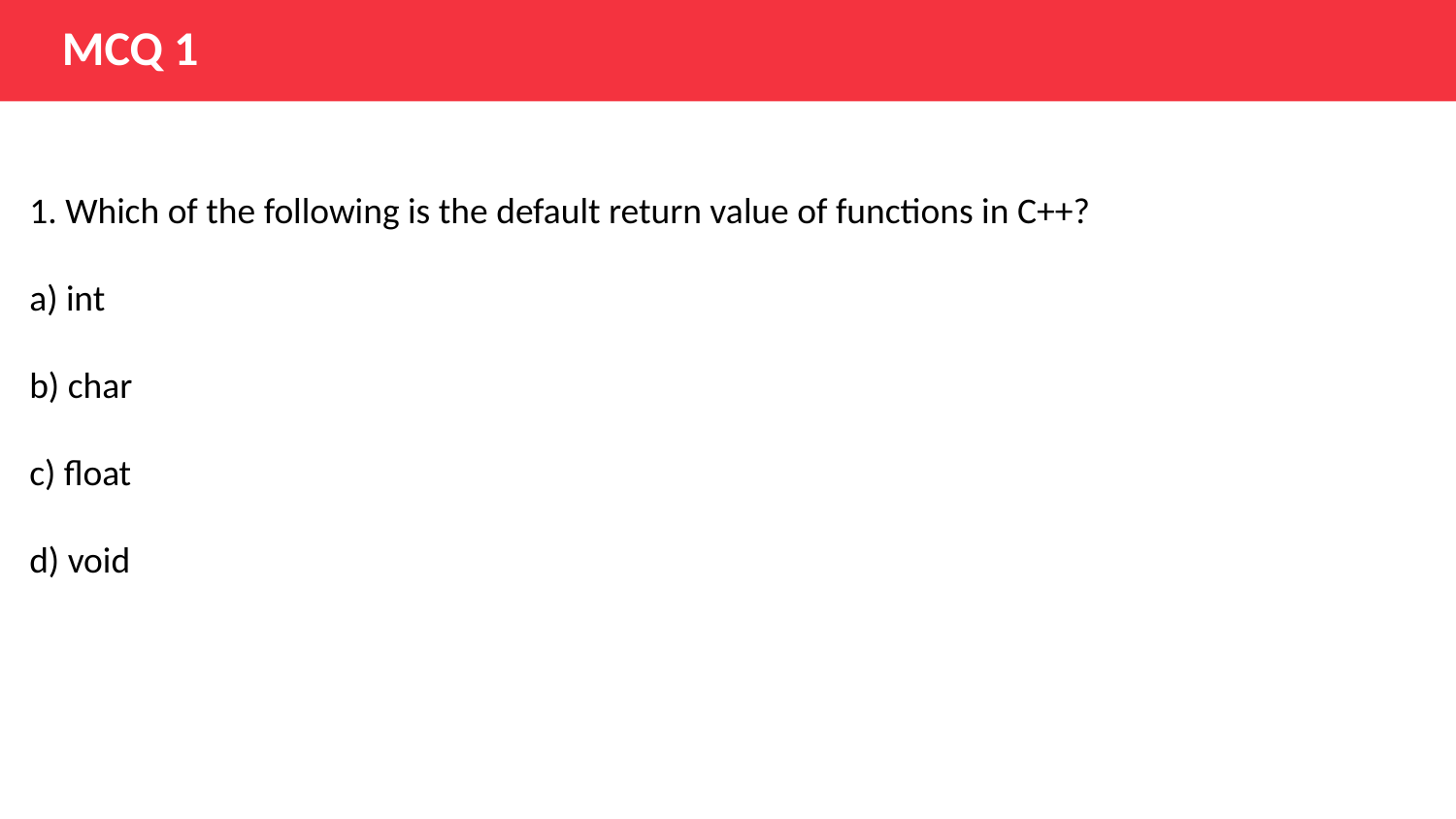

MCQ 1

1. Which of the following is the default return value of functions in C++?

a) int

b) char

c) float

d) void